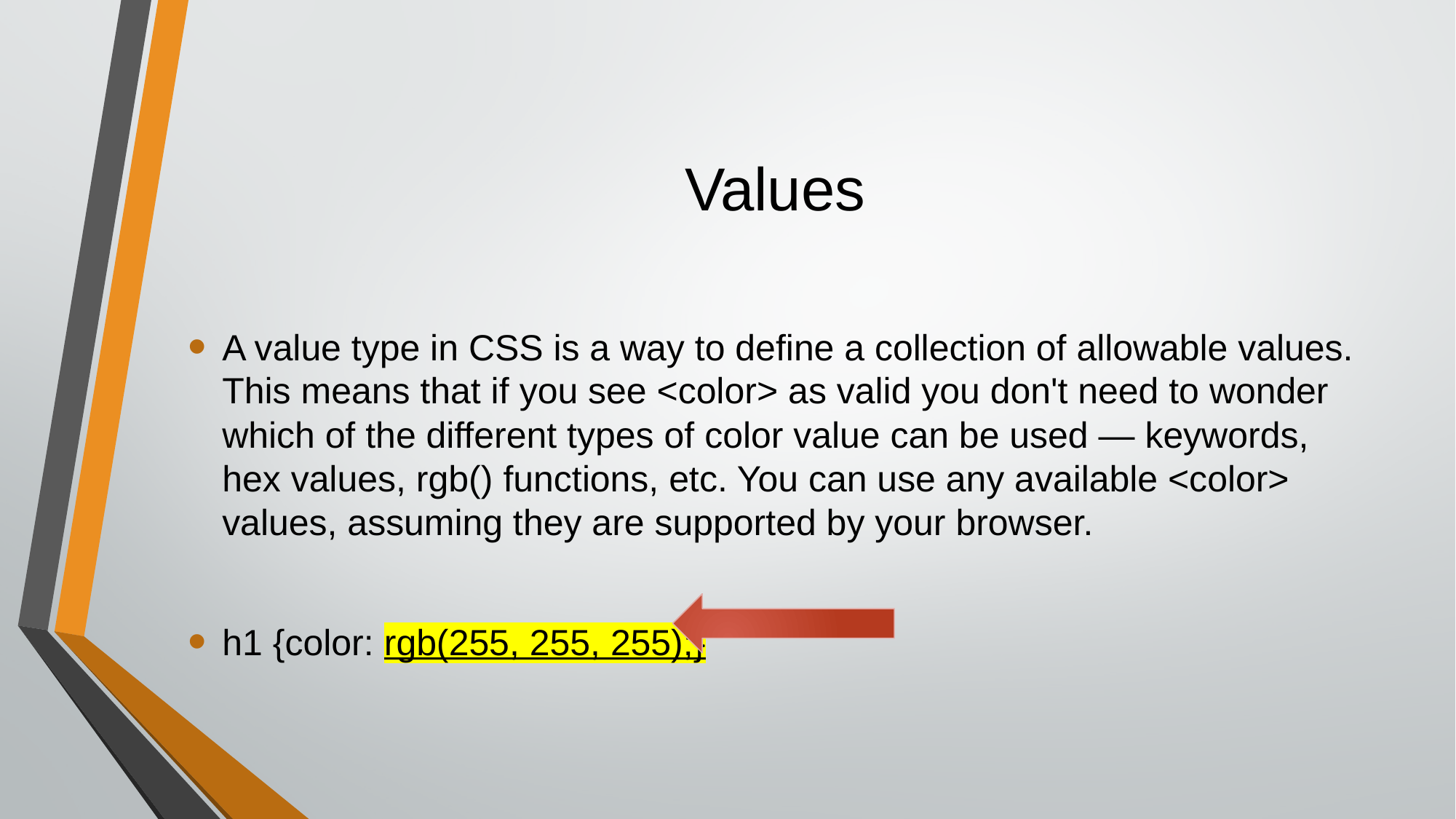

# Values
A value type in CSS is a way to define a collection of allowable values. This means that if you see <color> as valid you don't need to wonder which of the different types of color value can be used — keywords, hex values, rgb() functions, etc. You can use any available <color> values, assuming they are supported by your browser.

h1 {color: rgb(255, 255, 255);}